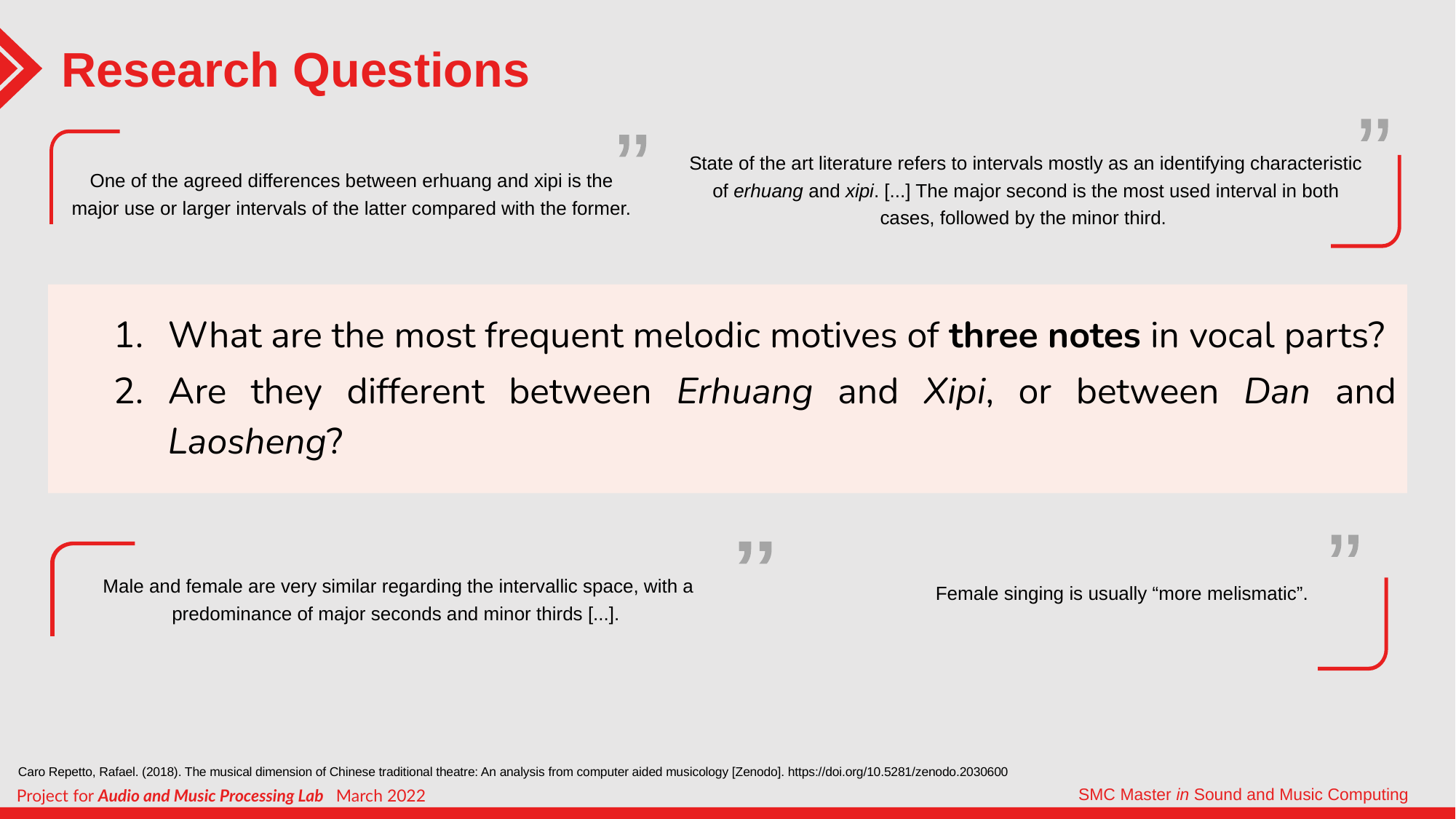

Research Questions
“

“
State of the art literature refers to intervals mostly as an identifying characteristic of erhuang and xipi. [...] The major second is the most used interval in both cases, followed by the minor third.

One of the agreed differences between erhuang and xipi is the major use or larger intervals of the latter compared with the former.

What are the most frequent melodic motives of three notes in vocal parts?
Are they different between Erhuang and Xipi, or between Dan and Laosheng?
“
“

Male and female are very similar regarding the intervallic space, with a predominance of major seconds and minor thirds [...].
Female singing is usually “more melismatic”.

Caro Repetto, Rafael. (2018). The musical dimension of Chinese traditional theatre: An analysis from computer aided musicology [Zenodo]. https://doi.org/10.5281/zenodo.2030600